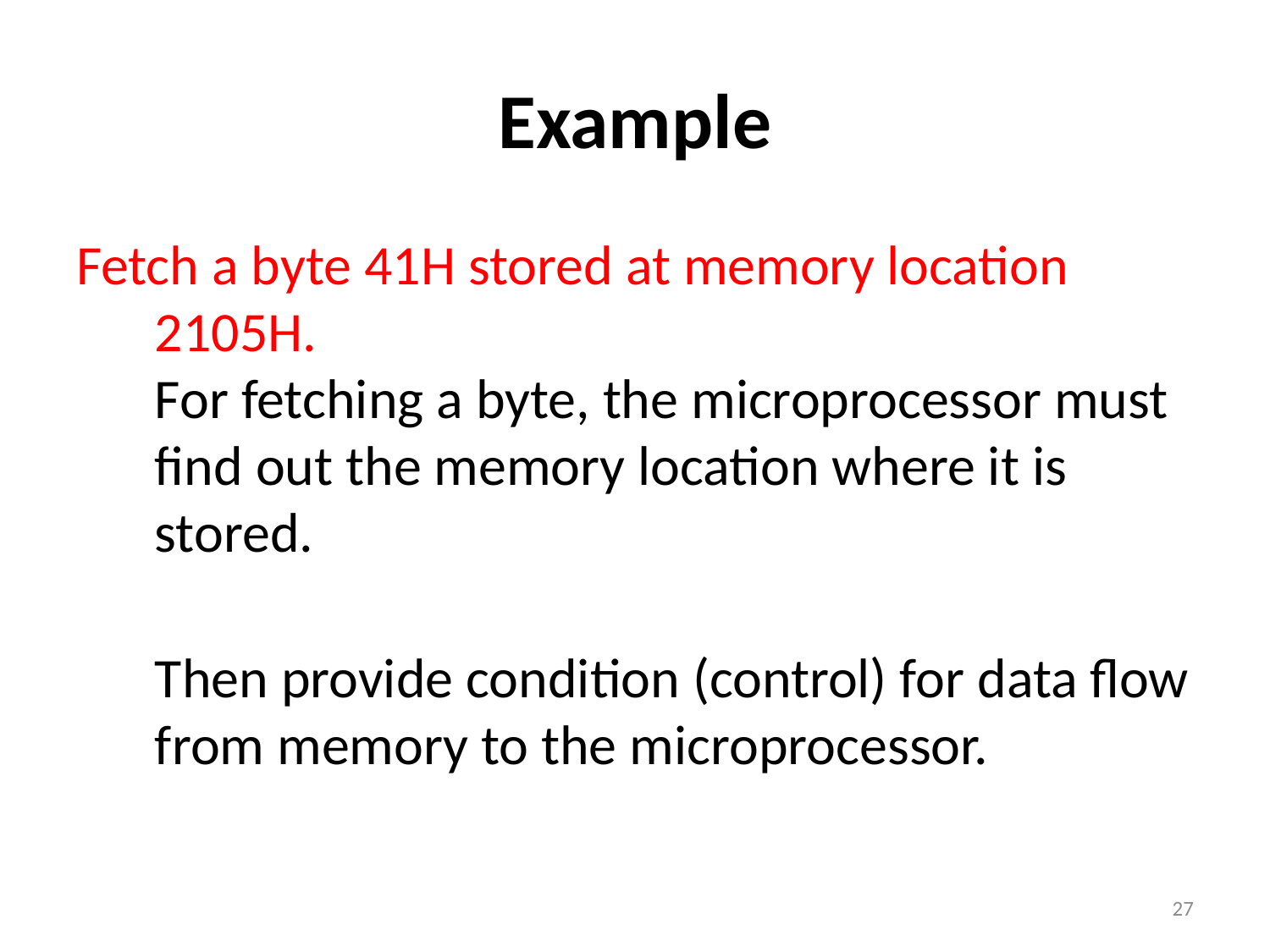

# Example
Fetch a byte 41H stored at memory location 2105H.
For fetching a byte, the microprocessor must find out the memory location where it is stored.
Then provide condition (control) for data flow from memory to the microprocessor.
27